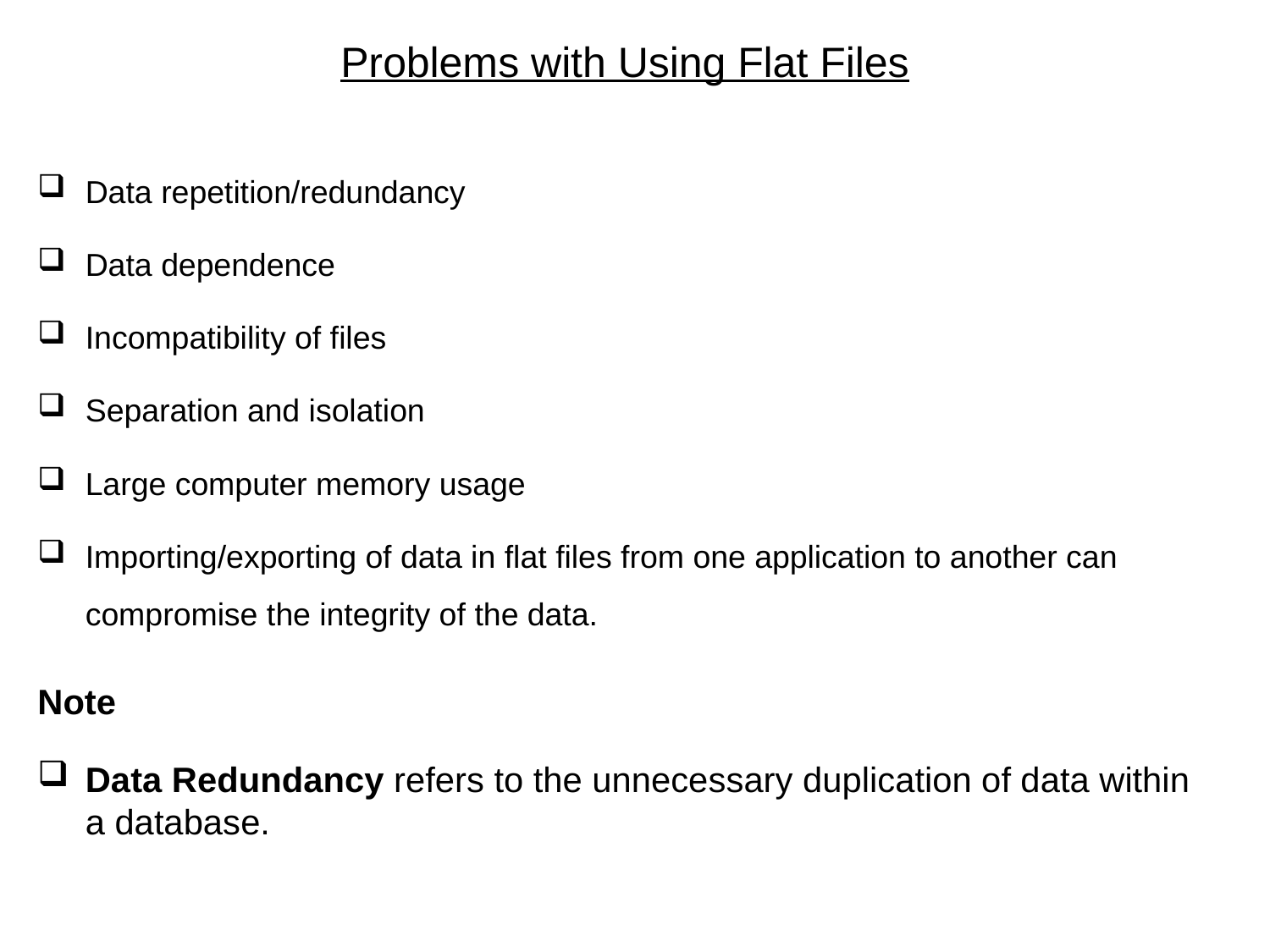

# Problems with Using Flat Files
Data repetition/redundancy
Data dependence
Incompatibility of files
Separation and isolation
Large computer memory usage
Importing/exporting of data in flat files from one application to another can compromise the integrity of the data.

Note

Data Redundancy refers to the unnecessary duplication of data within a database.